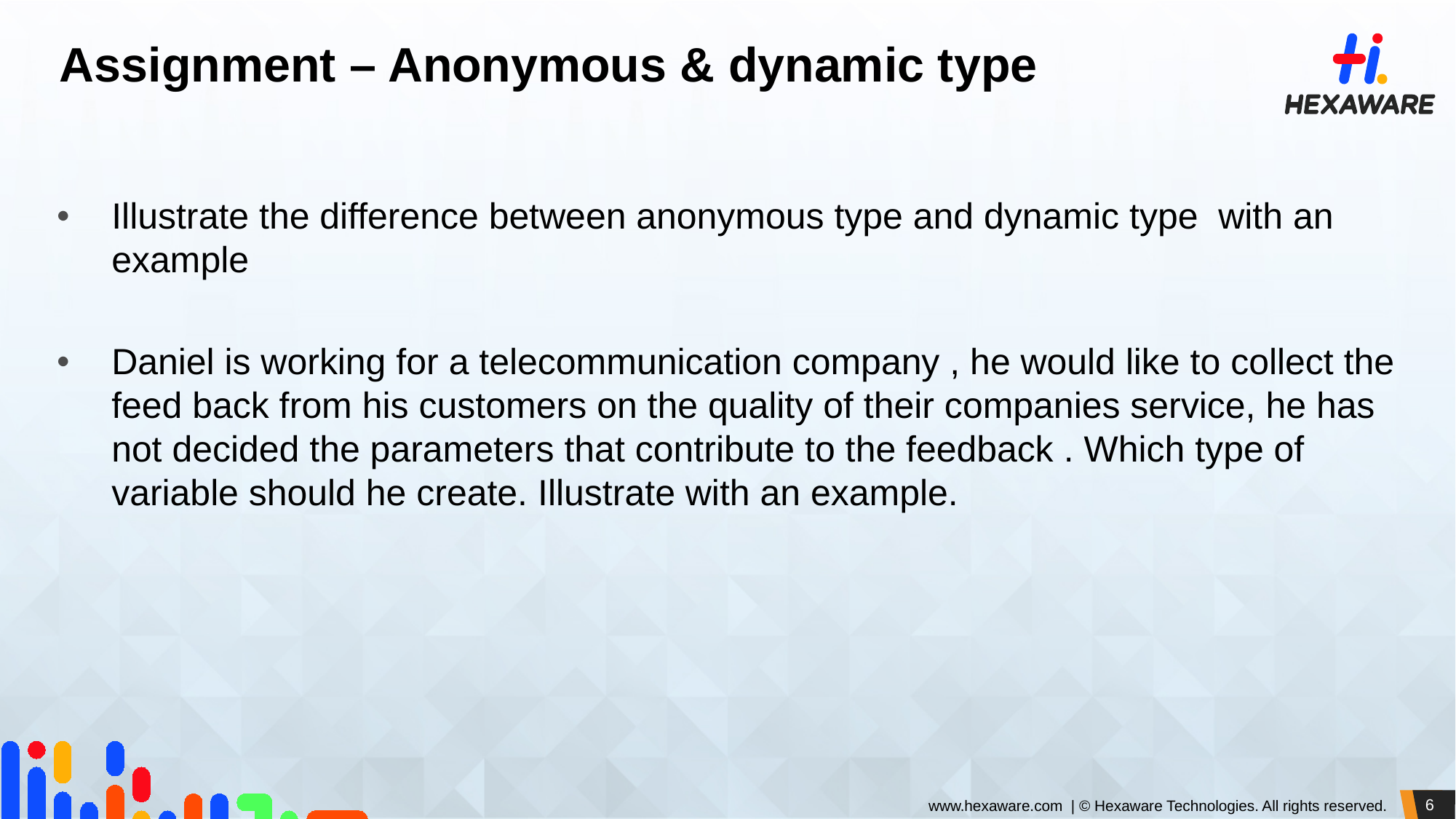

# Assignment – Anonymous & dynamic type
Illustrate the difference between anonymous type and dynamic type  with an example

Daniel is working for a telecommunication company , he would like to collect the feed back from his customers on the quality of their companies service, he has not decided the parameters that contribute to the feedback . Which type of variable should he create. Illustrate with an example.